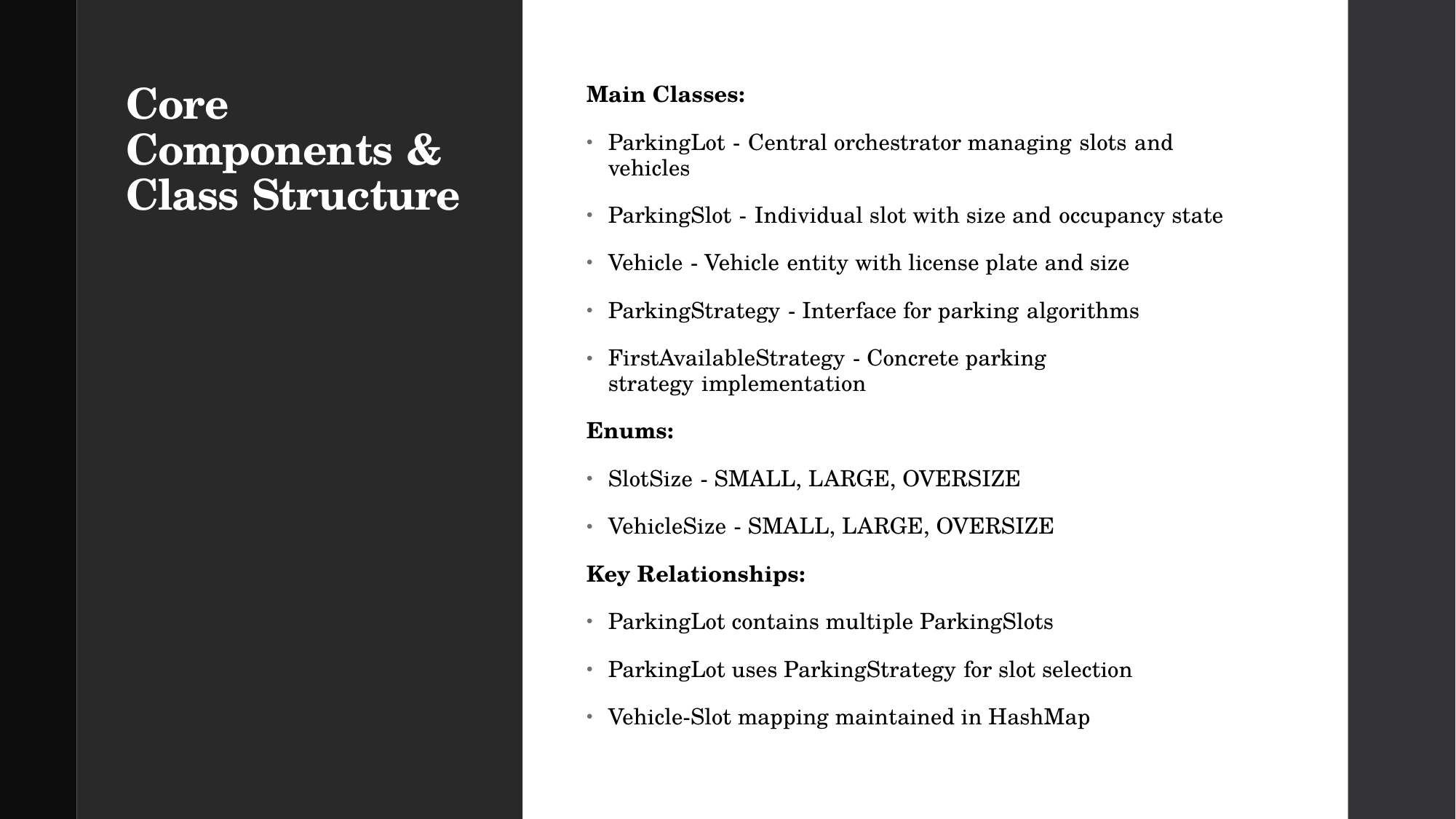

# Core Components & Class Structure
Main Classes:
ParkingLot - Central orchestrator managing slots and vehicles
ParkingSlot - Individual slot with size and occupancy state
Vehicle - Vehicle entity with license plate and size
ParkingStrategy - Interface for parking algorithms
FirstAvailableStrategy - Concrete parking strategy implementation
Enums:
SlotSize - SMALL, LARGE, OVERSIZE
VehicleSize - SMALL, LARGE, OVERSIZE
Key Relationships:
ParkingLot contains multiple ParkingSlots
ParkingLot uses ParkingStrategy for slot selection
Vehicle-Slot mapping maintained in HashMap